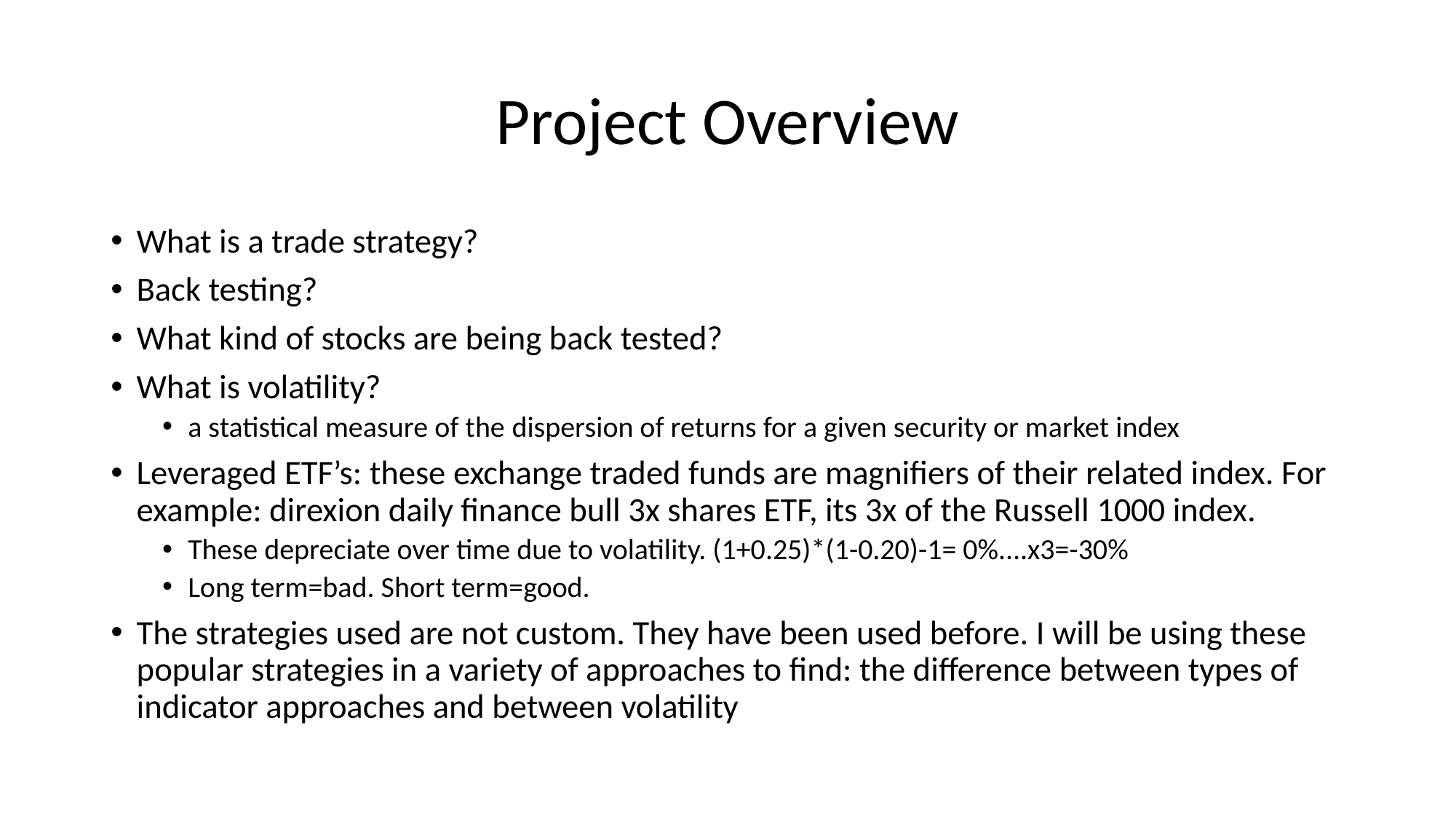

# Project Overview
What is a trade strategy?
Back testing?
What kind of stocks are being back tested?
What is volatility?
a statistical measure of the dispersion of returns for a given security or market index
Leveraged ETF’s: these exchange traded funds are magnifiers of their related index. For example: direxion daily finance bull 3x shares ETF, its 3x of the Russell 1000 index.
These depreciate over time due to volatility. (1+0.25)*(1-0.20)-1= 0%....x3=-30%
Long term=bad. Short term=good.
The strategies used are not custom. They have been used before. I will be using these popular strategies in a variety of approaches to find: the difference between types of indicator approaches and between volatility